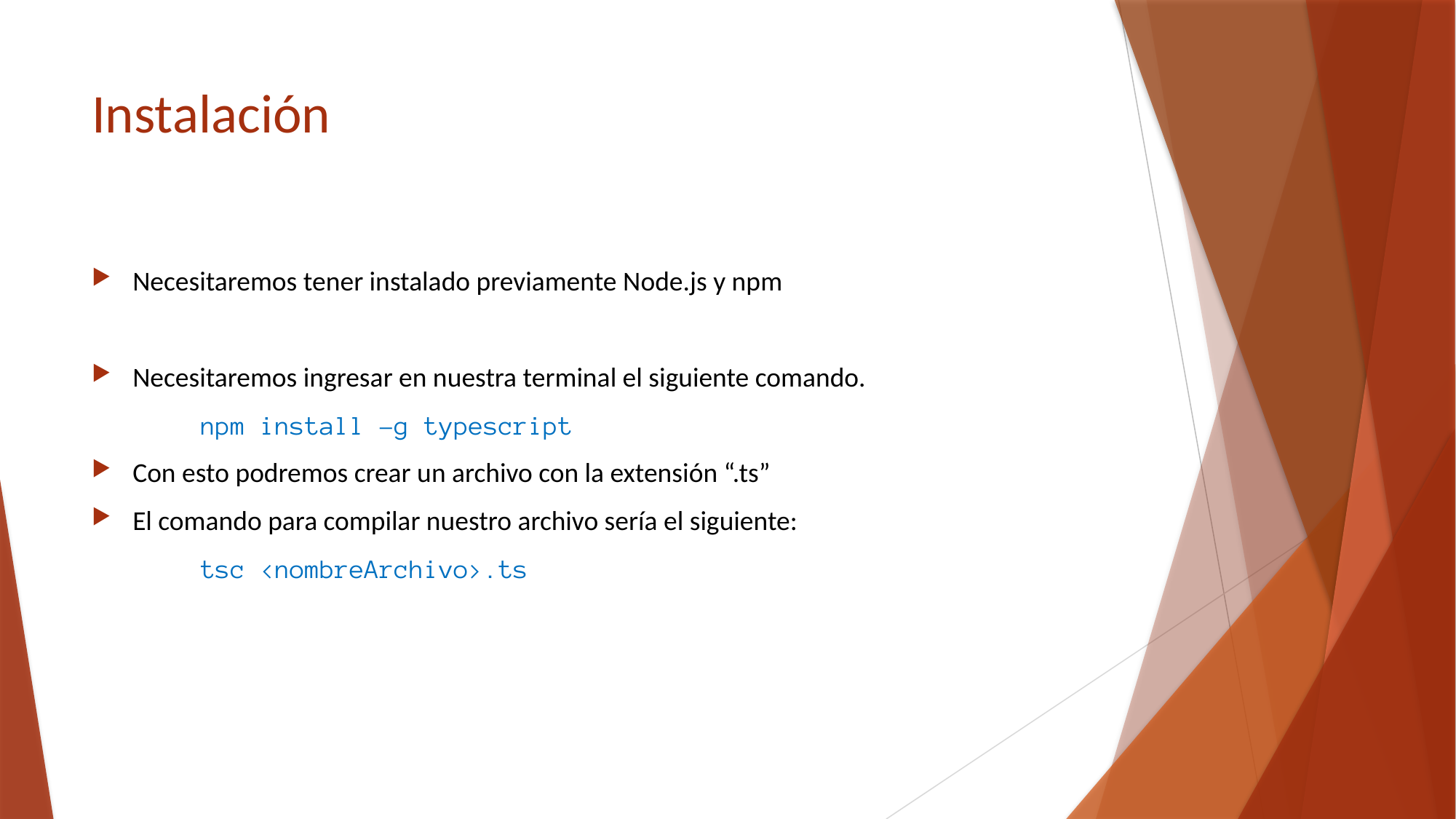

# Instalación
Necesitaremos tener instalado previamente Node.js y npm

Necesitaremos ingresar en nuestra terminal el siguiente comando.
	npm install –g typescript
Con esto podremos crear un archivo con la extensión “.ts”
El comando para compilar nuestro archivo sería el siguiente:
	tsc <nombreArchivo>.ts